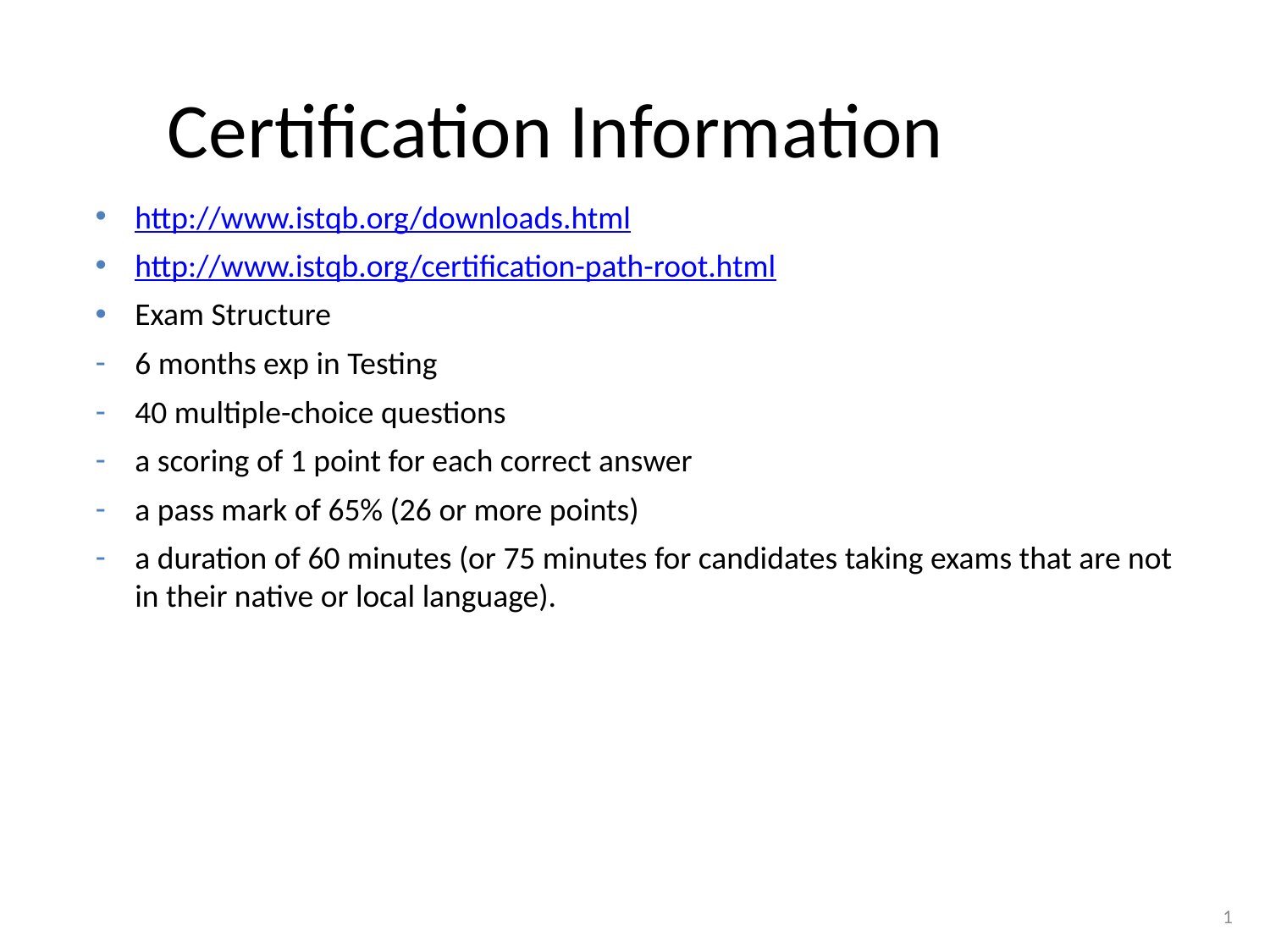

# Certification Information
http://www.istqb.org/downloads.html
http://www.istqb.org/certification-path-root.html
Exam Structure
6 months exp in Testing
40 multiple-choice questions
a scoring of 1 point for each correct answer
a pass mark of 65% (26 or more points)
a duration of 60 minutes (or 75 minutes for candidates taking exams that are not in their native or local language).

1